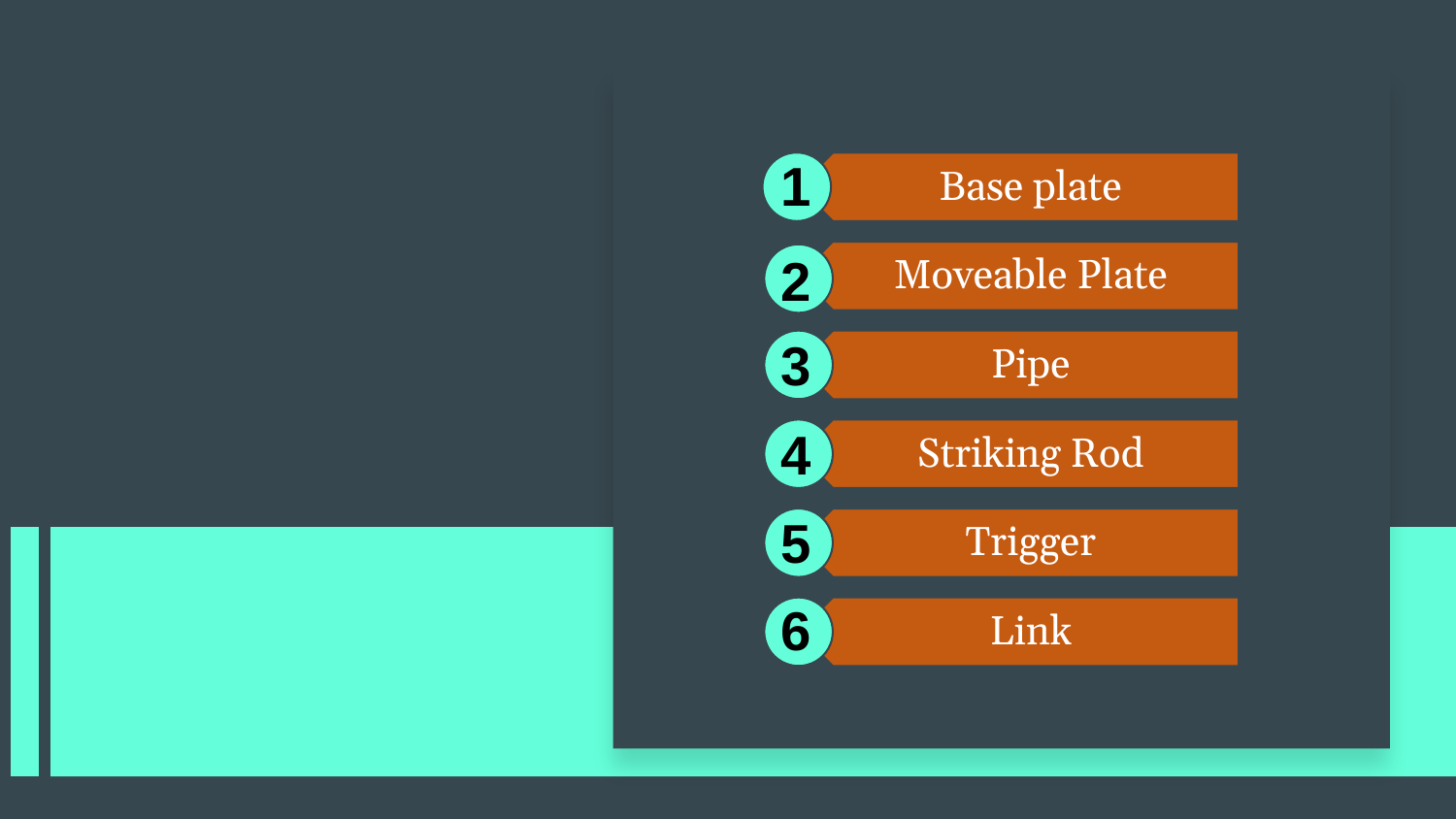

1

Base plate

Moveable Plate

Pipe

Striking Rod

Trigger

Link
2
3
4
5

6